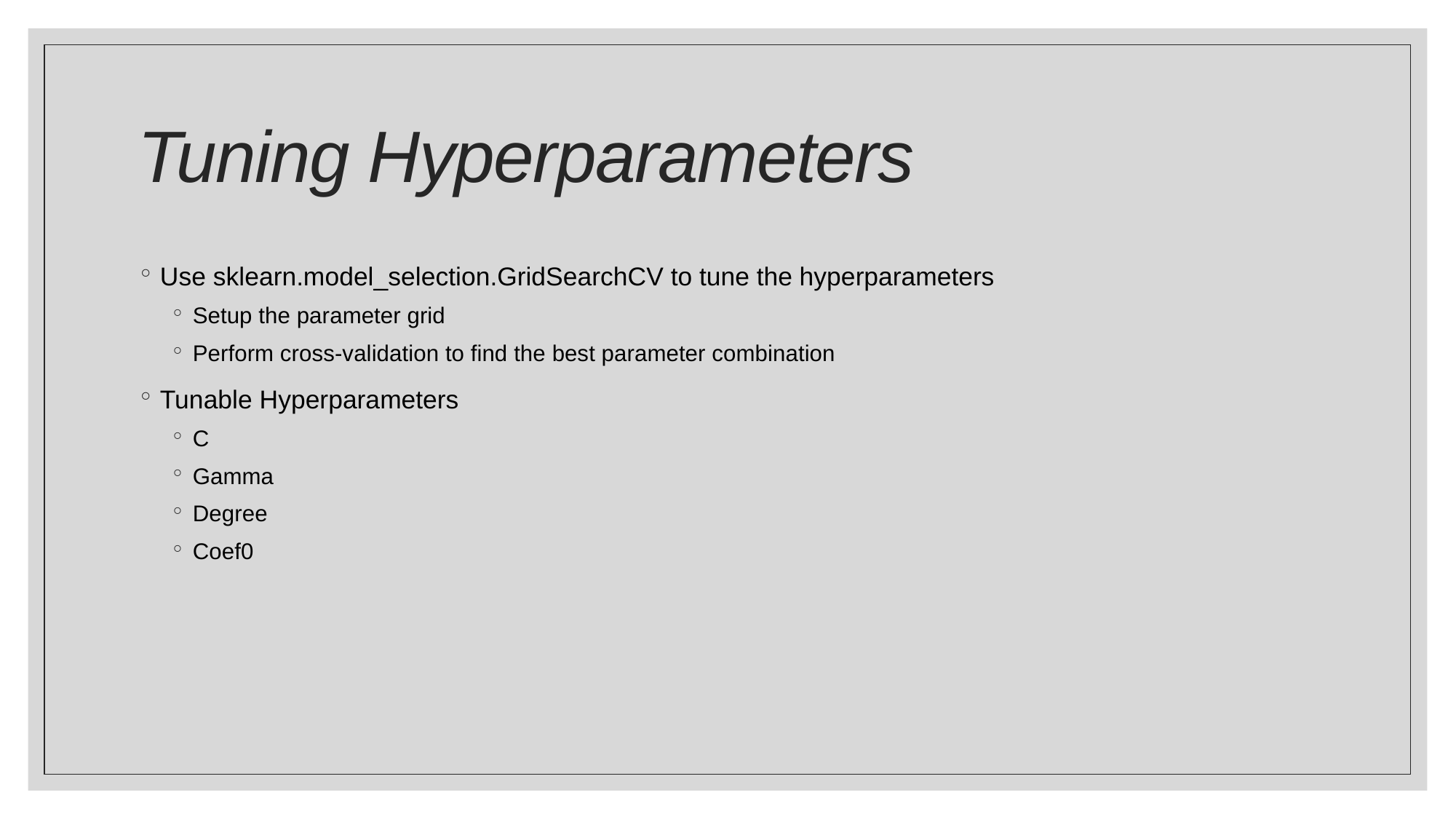

# Tuning Hyperparameters
Use sklearn.model_selection.GridSearchCV to tune the hyperparameters
Setup the parameter grid
Perform cross-validation to find the best parameter combination
Tunable Hyperparameters
C
Gamma
Degree
Coef0